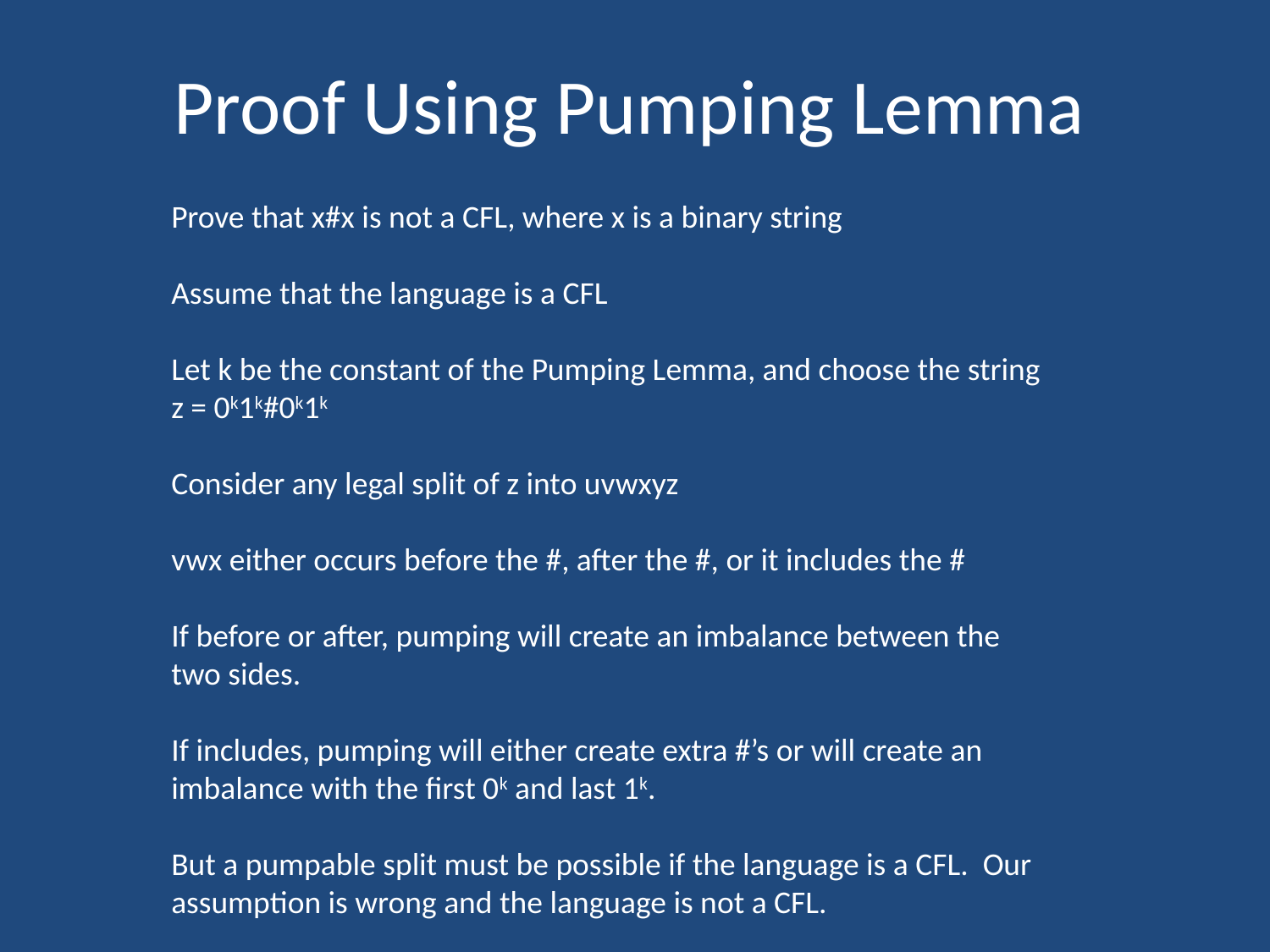

# Proof Using Pumping Lemma
Prove that x#x is not a CFL, where x is a binary string

Assume that the language is a CFL

Let k be the constant of the Pumping Lemma, and choose the string z = 0k1k#0k1k

Consider any legal split of z into uvwxyz

vwx either occurs before the #, after the #, or it includes the #

If before or after, pumping will create an imbalance between the two sides.

If includes, pumping will either create extra #’s or will create an imbalance with the first 0k and last 1k.

But a pumpable split must be possible if the language is a CFL.  Our assumption is wrong and the language is not a CFL.